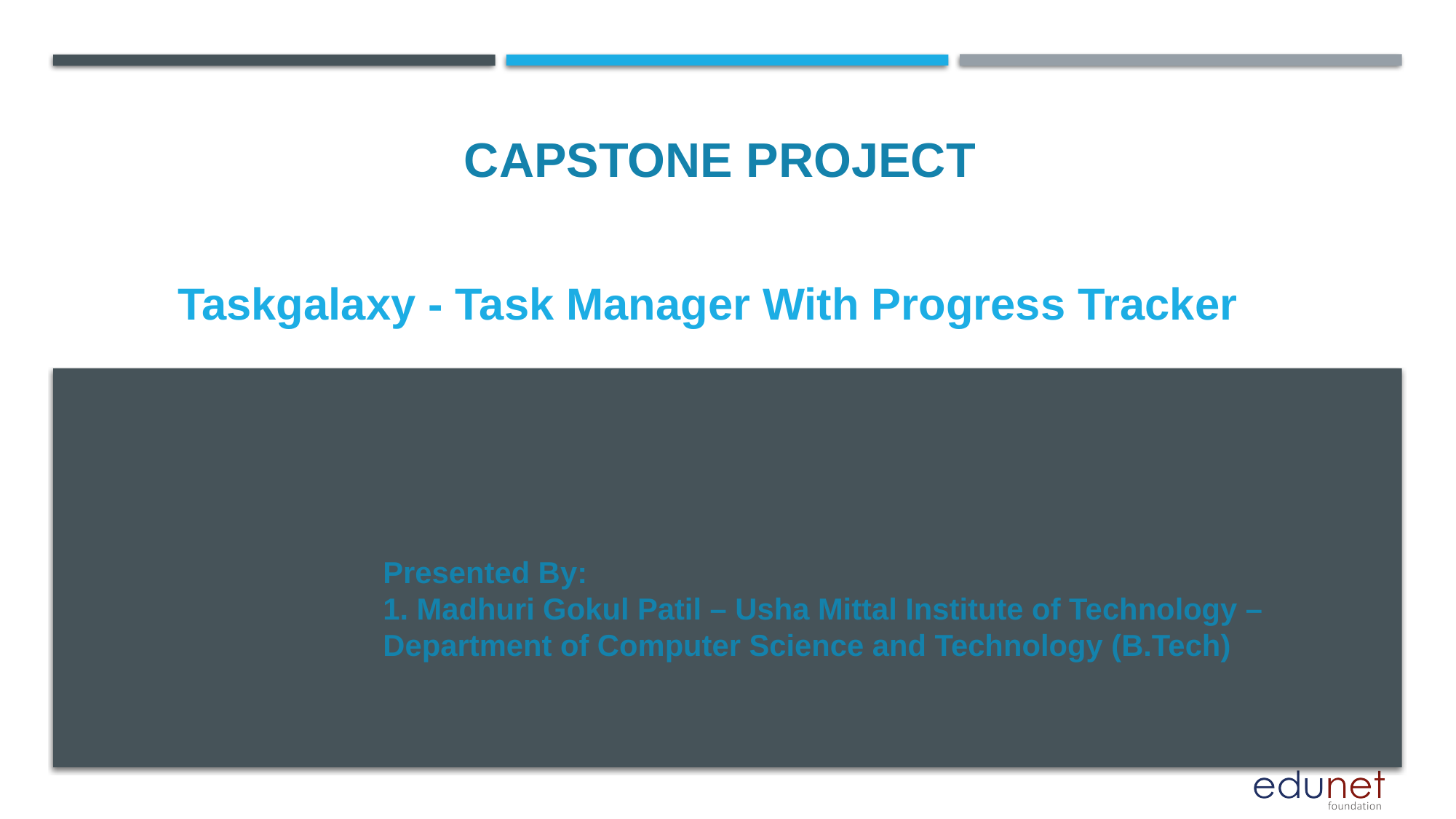

CAPSTONE PROJECT
# Taskgalaxy - Task Manager With Progress Tracker
Presented By:
1. Madhuri Gokul Patil – Usha Mittal Institute of Technology – Department of Computer Science and Technology (B.Tech)